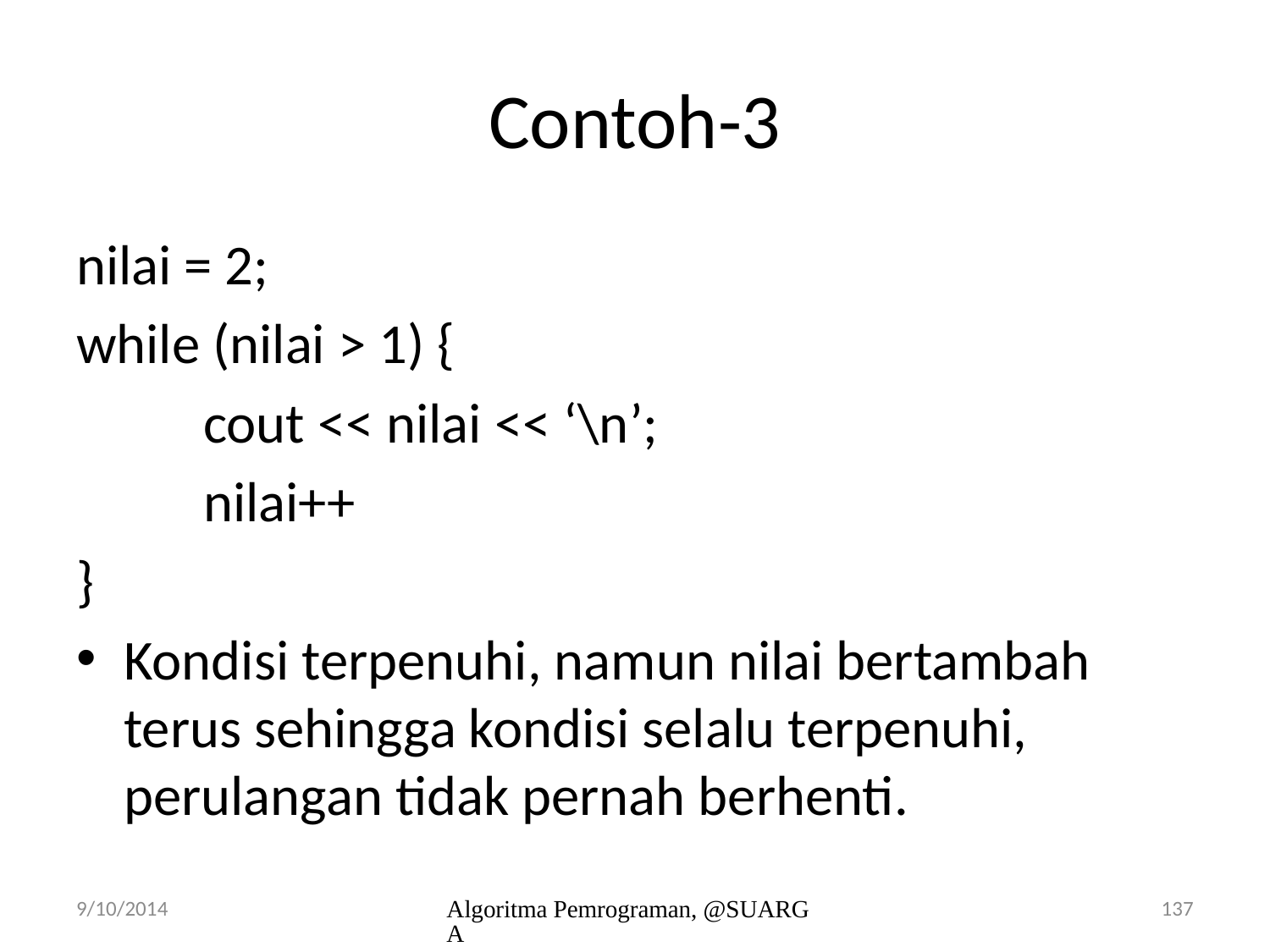

# Contoh-3
nilai = 2;
while (nilai > 1) {
	cout << nilai << ‘\n’;
	nilai++
}
Kondisi terpenuhi, namun nilai bertambah terus sehingga kondisi selalu terpenuhi, perulangan tidak pernah berhenti.
9/10/2014
Algoritma Pemrograman, @SUARGA
137